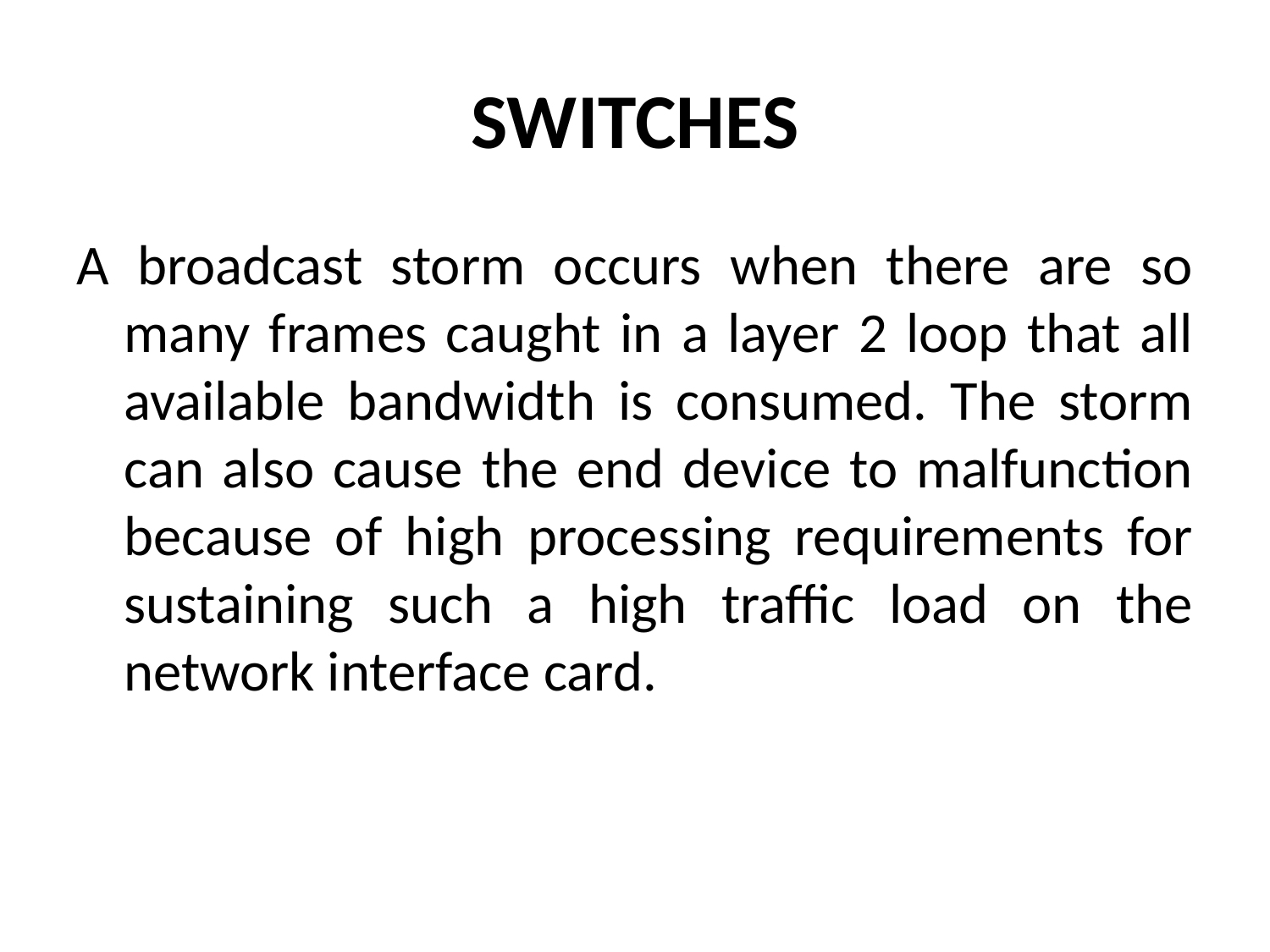

# SWITCHES
A broadcast storm occurs when there are so many frames caught in a layer 2 loop that all available bandwidth is consumed. The storm can also cause the end device to malfunction because of high processing requirements for sustaining such a high traffic load on the network interface card.